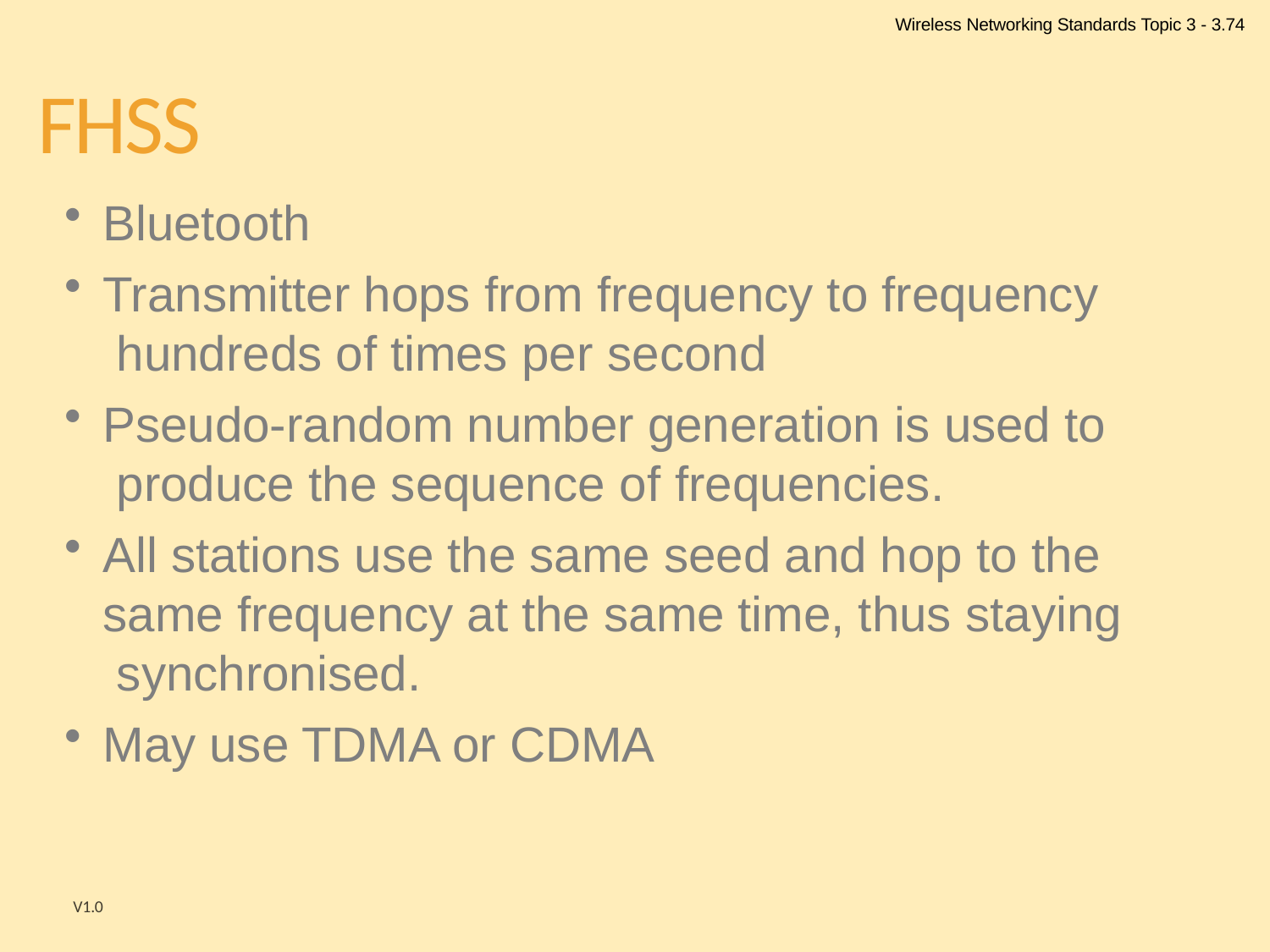

Wireless Networking Standards Topic 3 - 3.74
# FHSS
Bluetooth
Transmitter hops from frequency to frequency  hundreds of times per second
Pseudo-random number generation is used to  produce the sequence of frequencies.
All stations use the same seed and hop to the  same frequency at the same time, thus staying  synchronised.
May use TDMA or CDMA
V1.0